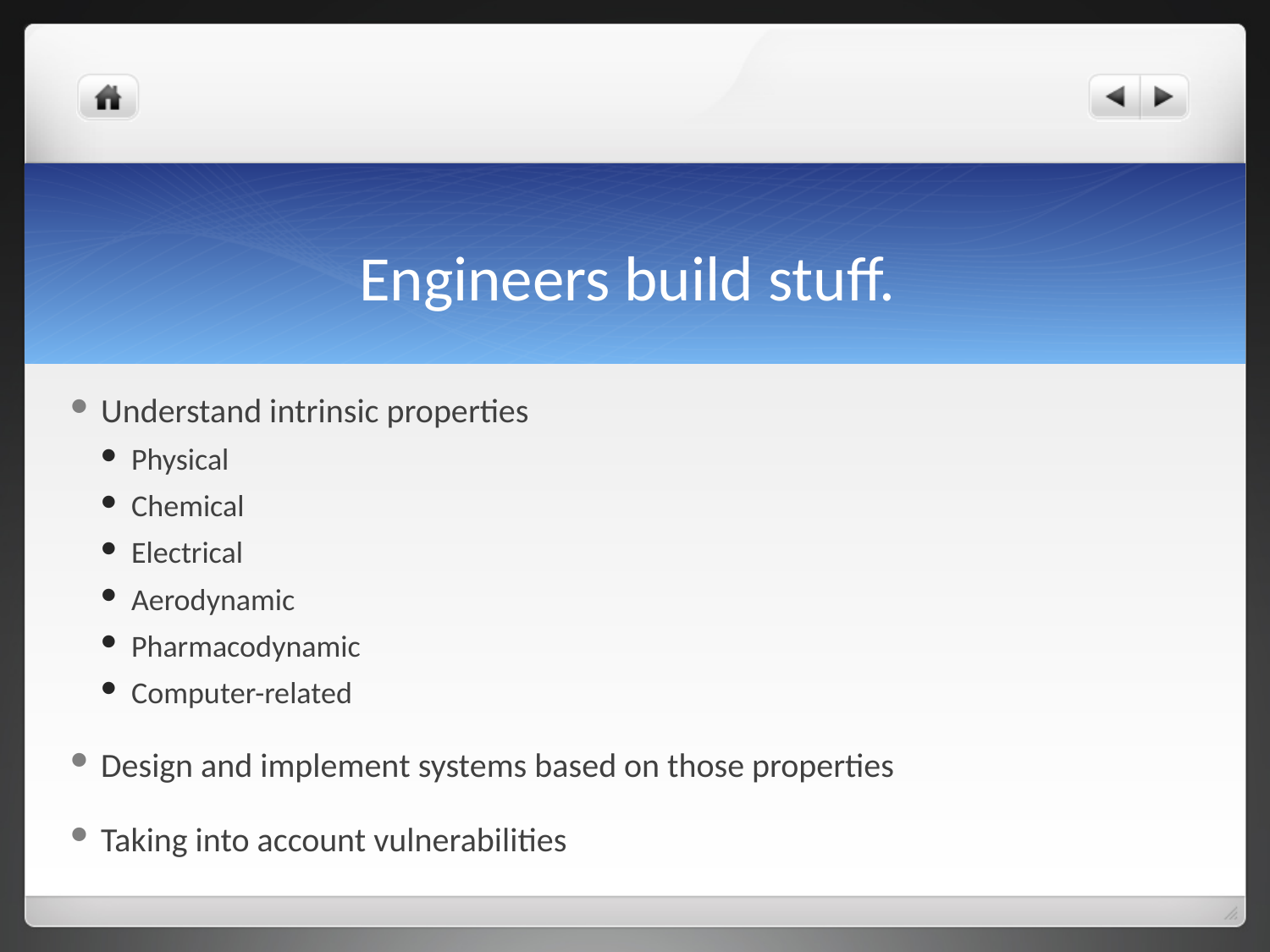

# Engineers build stuff.
Understand intrinsic properties
Physical
Chemical
Electrical
Aerodynamic
Pharmacodynamic
Computer-related
Design and implement systems based on those properties
Taking into account vulnerabilities